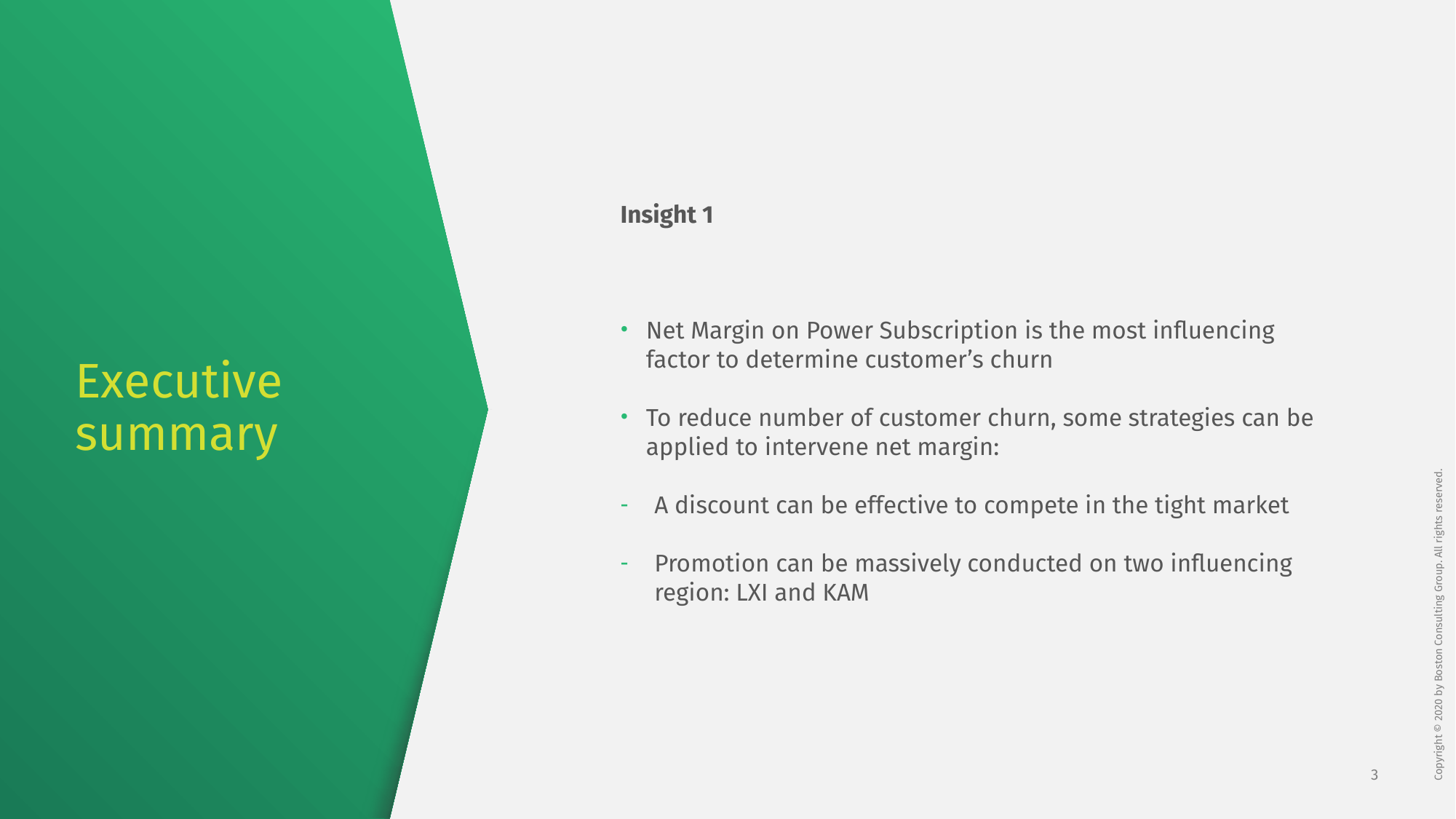

Insight 1

Net Margin on Power Subscription is the most influencing factor to determine customer’s churn

To reduce number of customer churn, some strategies can be applied to intervene net margin:

A discount can be effective to compete in the tight market

Promotion can be massively conducted on two influencing region: LXI and KAM

# Executive summary